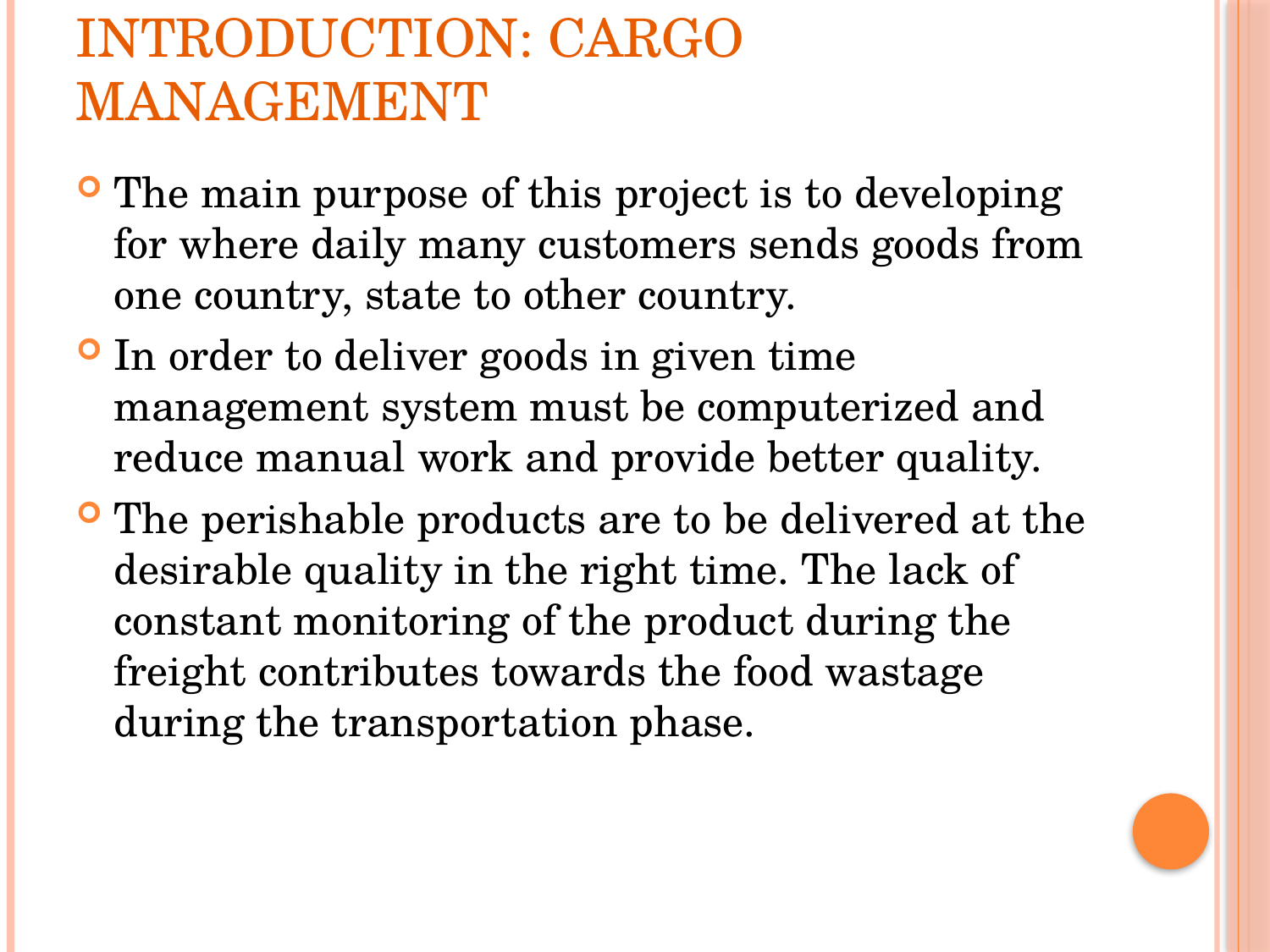

# INTRODUCTION: Cargo Management
The main purpose of this project is to developing for where daily many customers sends goods from one country, state to other country.
In order to deliver goods in given time management system must be computerized and reduce manual work and provide better quality.
The perishable products are to be delivered at the desirable quality in the right time. The lack of constant monitoring of the product during the freight contributes towards the food wastage during the transportation phase.